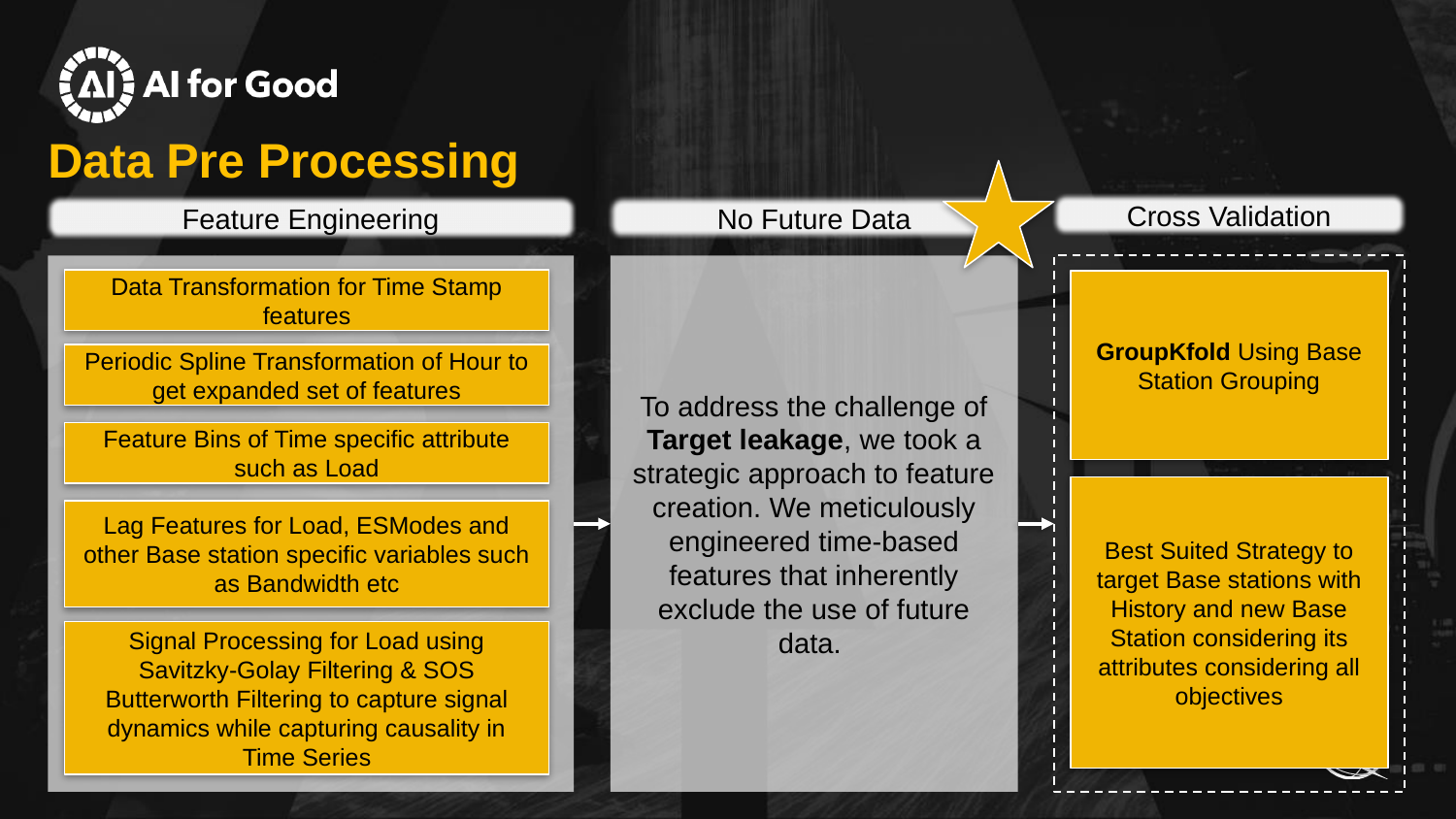

# Data Pre Processing

Cross Validation
Feature Engineering
No Future Data
To address the challenge of Target leakage, we took a strategic approach to feature creation. We meticulously engineered time-based features that inherently exclude the use of future data.

Data Transformation for Time Stamp features
GroupKfold Using Base Station Grouping
Periodic Spline Transformation of Hour to get expanded set of features
Feature Bins of Time specific attribute such as Load
Best Suited Strategy to target Base stations with History and new Base Station considering its attributes considering all objectives
Lag Features for Load, ESModes and other Base station specific variables such as Bandwidth etc
Signal Processing for Load using Savitzky-Golay Filtering & SOS Butterworth Filtering to capture signal dynamics while capturing causality in Time Series